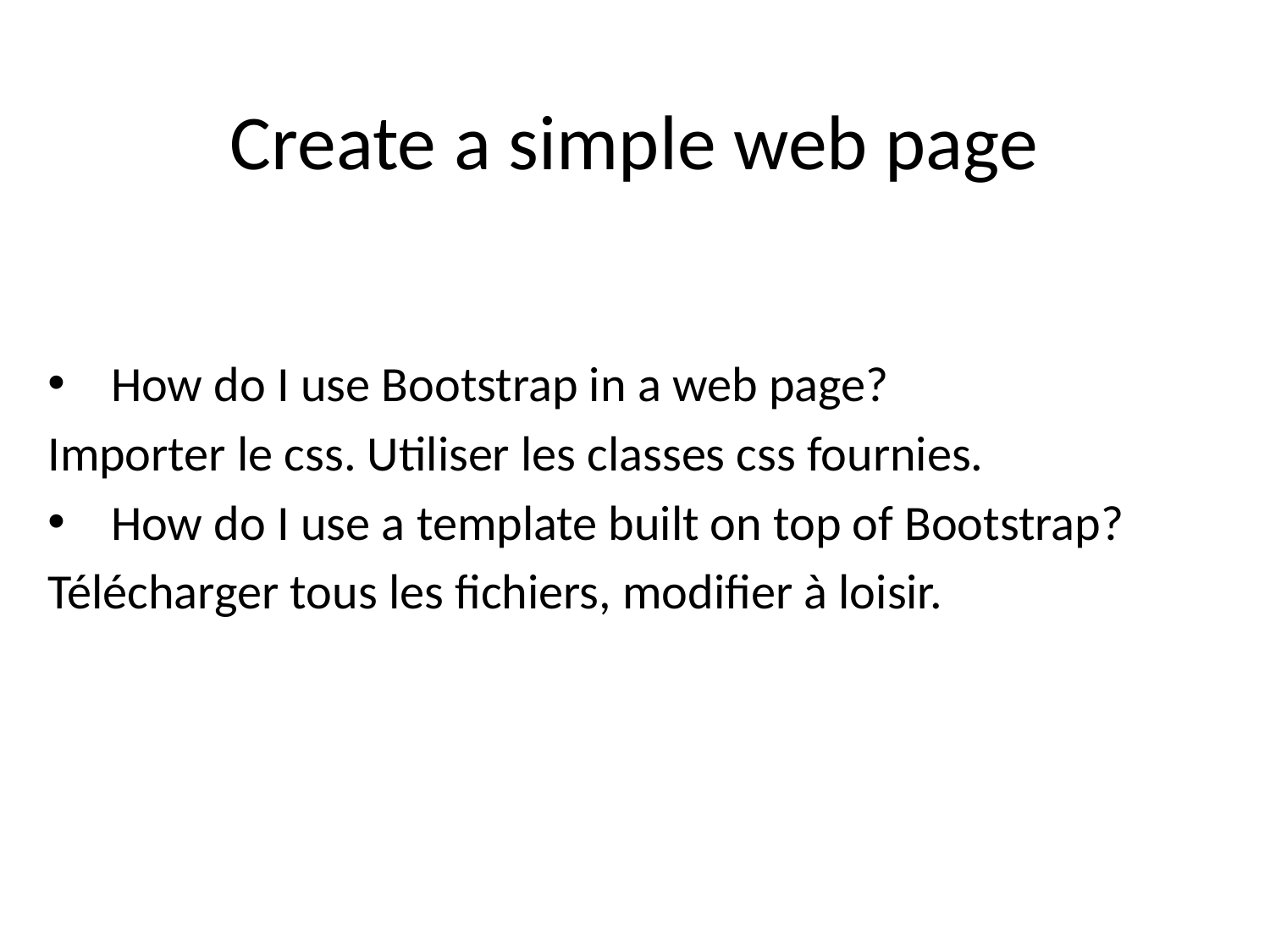

# Create a simple web page
How do I use Bootstrap in a web page?
Importer le css. Utiliser les classes css fournies.
How do I use a template built on top of Bootstrap?
Télécharger tous les fichiers, modifier à loisir.